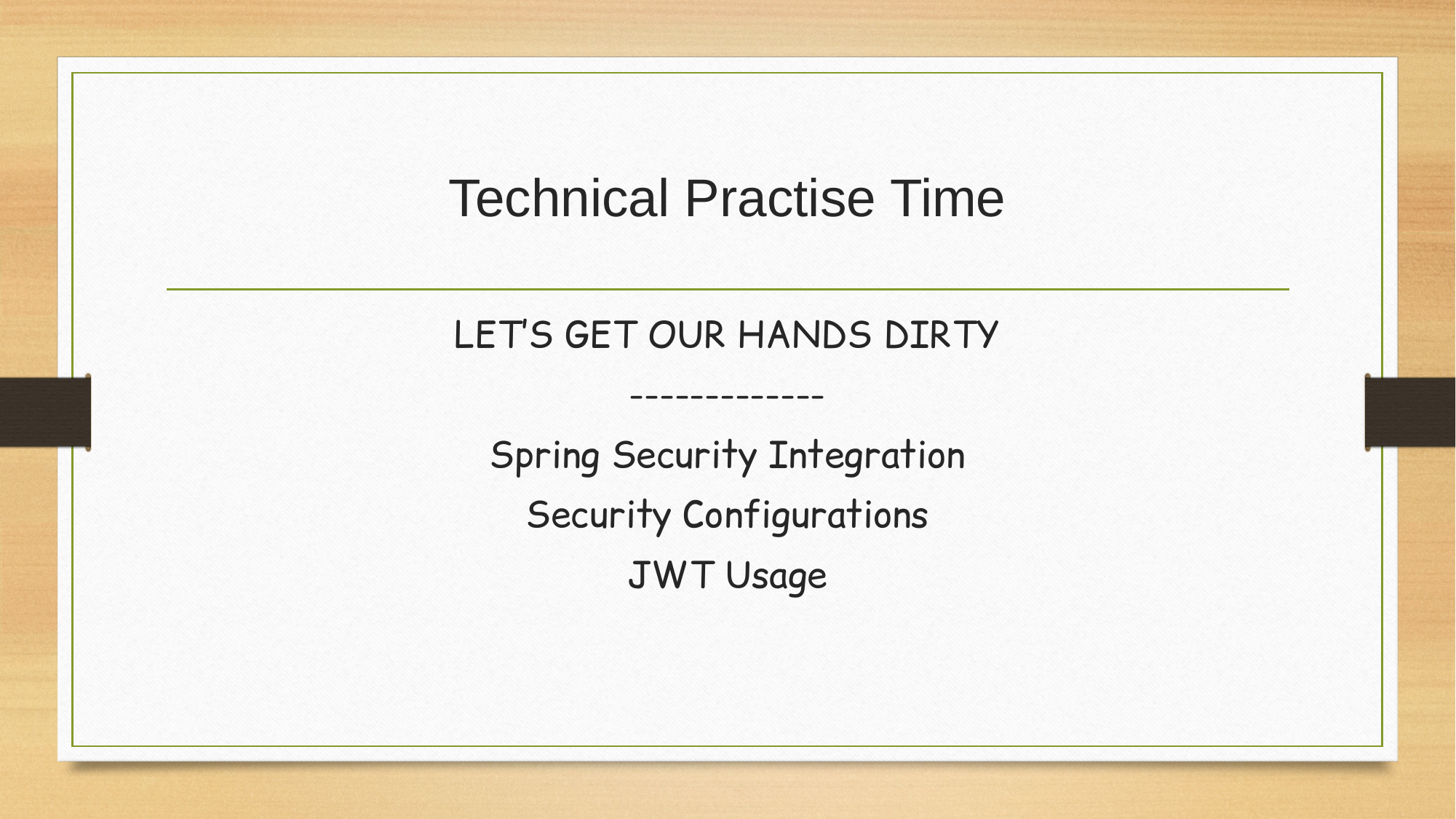

# Technical Practise Time
LET’S GET OUR HANDS DIRTY
-------------
Spring Security Integration
Security Configurations
JWT Usage